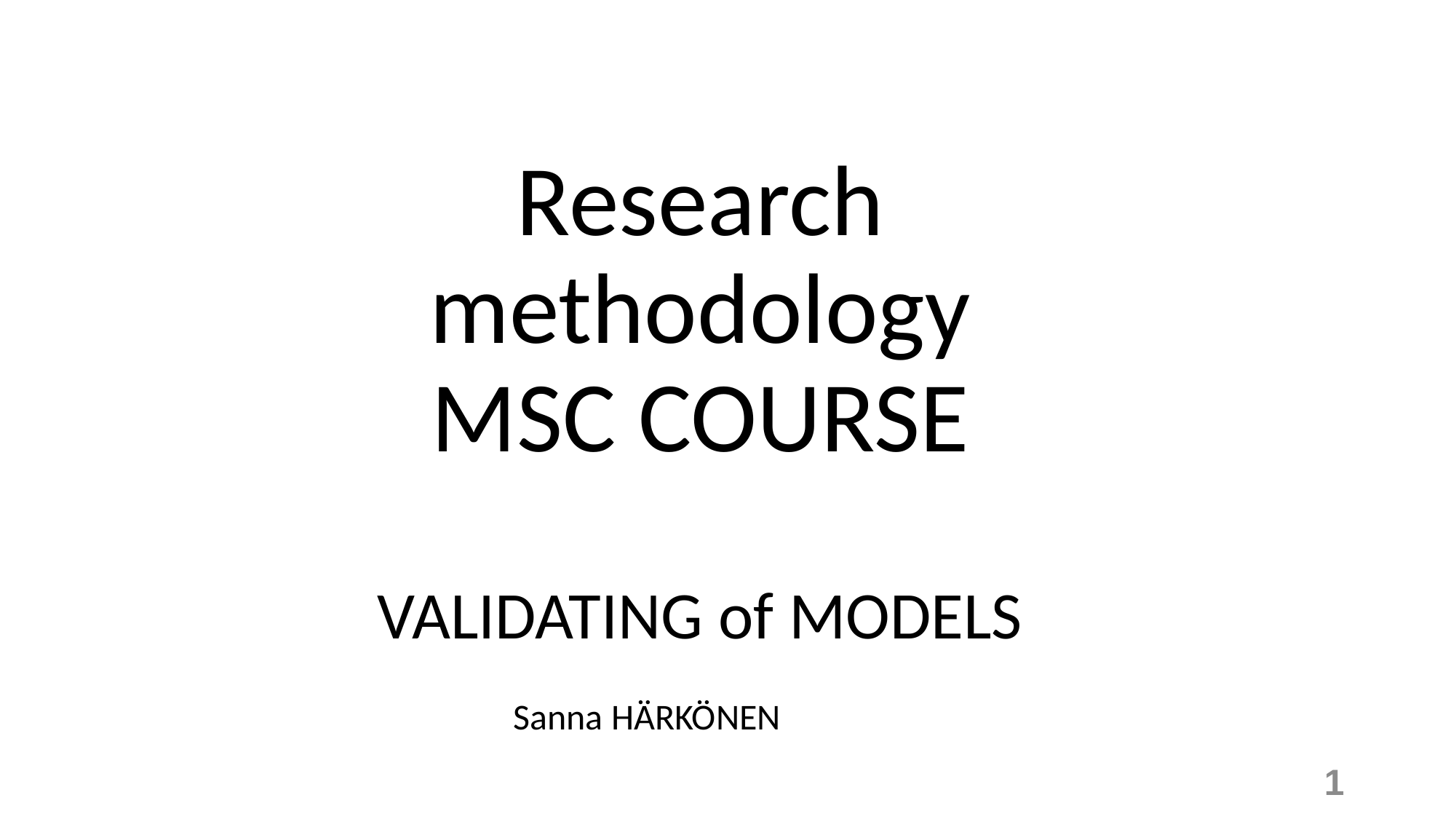

# Research methodology MSC COURSE VALIDATING of MODELS
Sanna HÄRKÖNEN
1